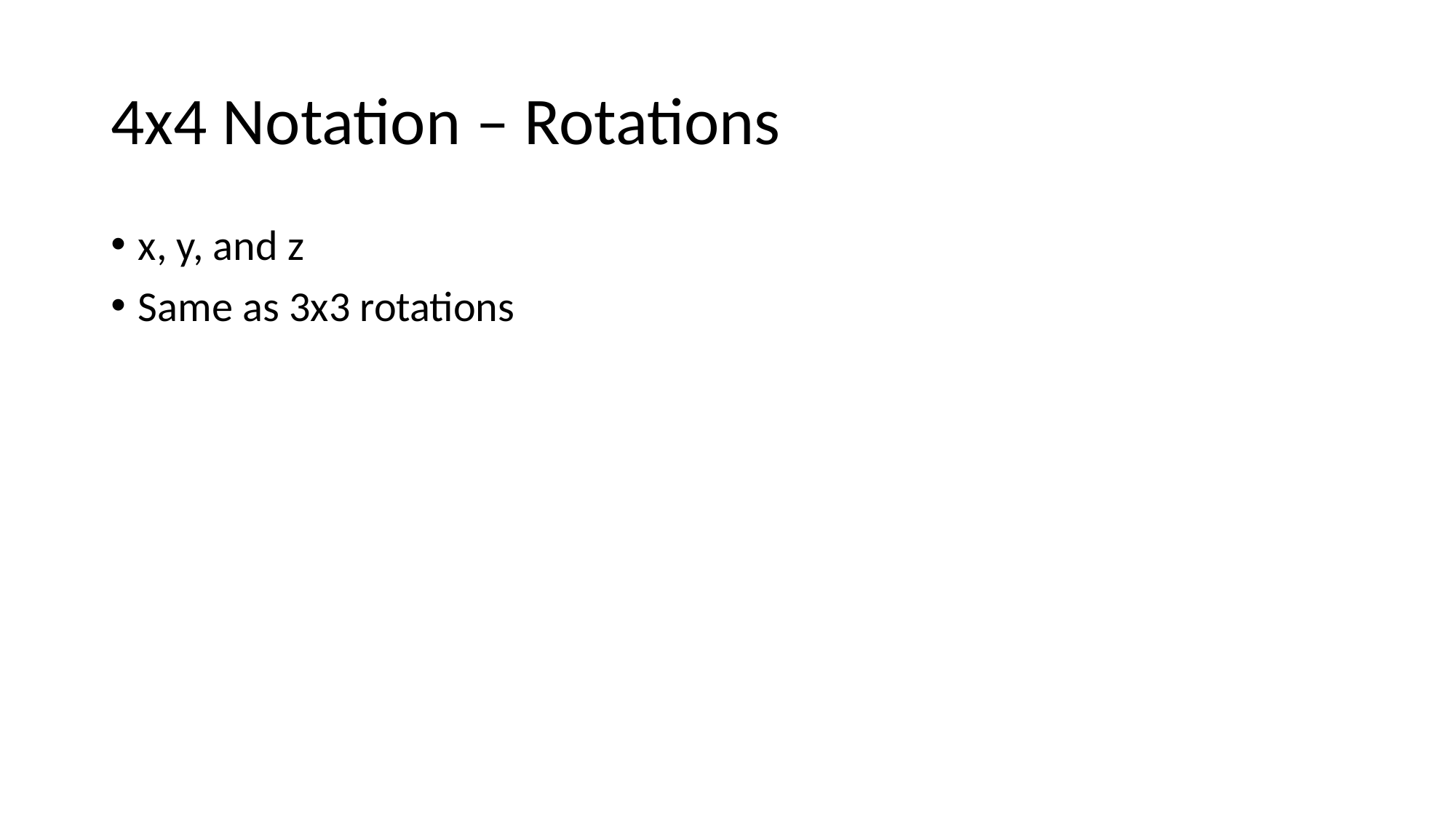

# 4x4 Notation – Rotations
x, y, and z
Same as 3x3 rotations